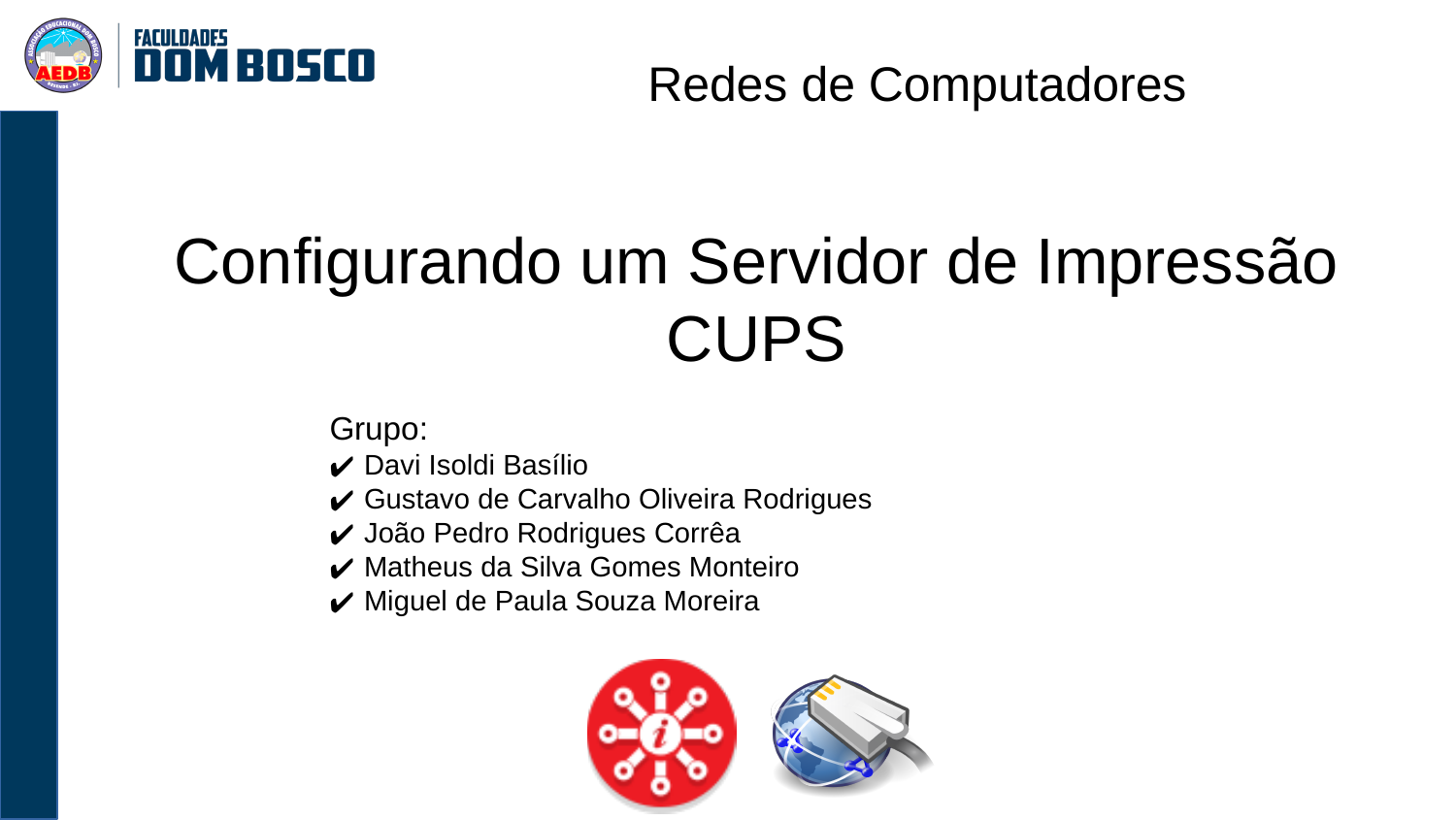

Redes de Computadores
Configurando um Servidor de Impressão CUPS
Grupo:
Davi Isoldi Basílio
Gustavo de Carvalho Oliveira Rodrigues
João Pedro Rodrigues Corrêa
Matheus da Silva Gomes Monteiro
Miguel de Paula Souza Moreira